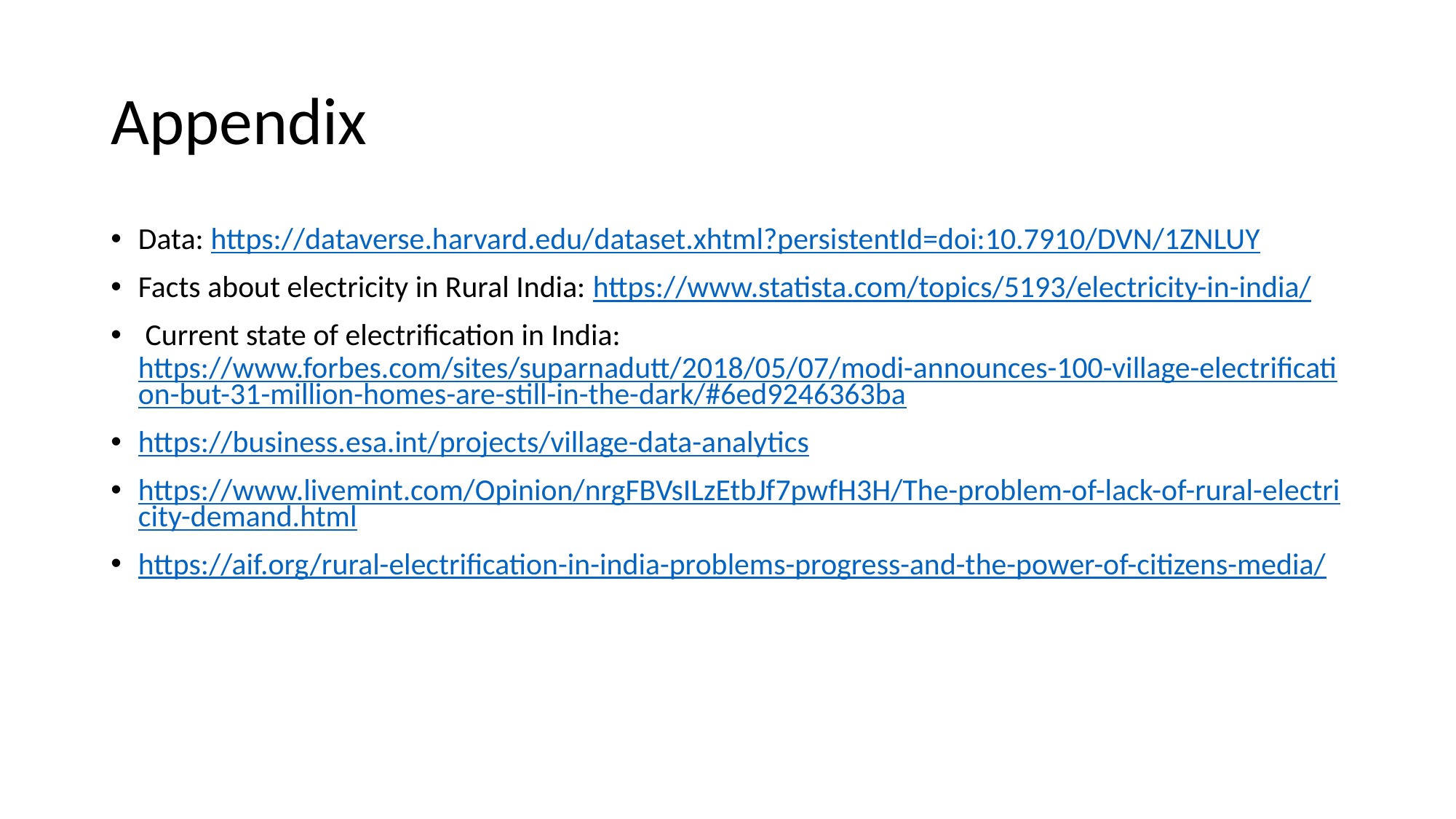

# Appendix
Data: https://dataverse.harvard.edu/dataset.xhtml?persistentId=doi:10.7910/DVN/1ZNLUY
Facts about electricity in Rural India: https://www.statista.com/topics/5193/electricity-in-india/
 Current state of electrification in India: https://www.forbes.com/sites/suparnadutt/2018/05/07/modi-announces-100-village-electrification-but-31-million-homes-are-still-in-the-dark/#6ed9246363ba
https://business.esa.int/projects/village-data-analytics
https://www.livemint.com/Opinion/nrgFBVsILzEtbJf7pwfH3H/The-problem-of-lack-of-rural-electricity-demand.html
https://aif.org/rural-electrification-in-india-problems-progress-and-the-power-of-citizens-media/